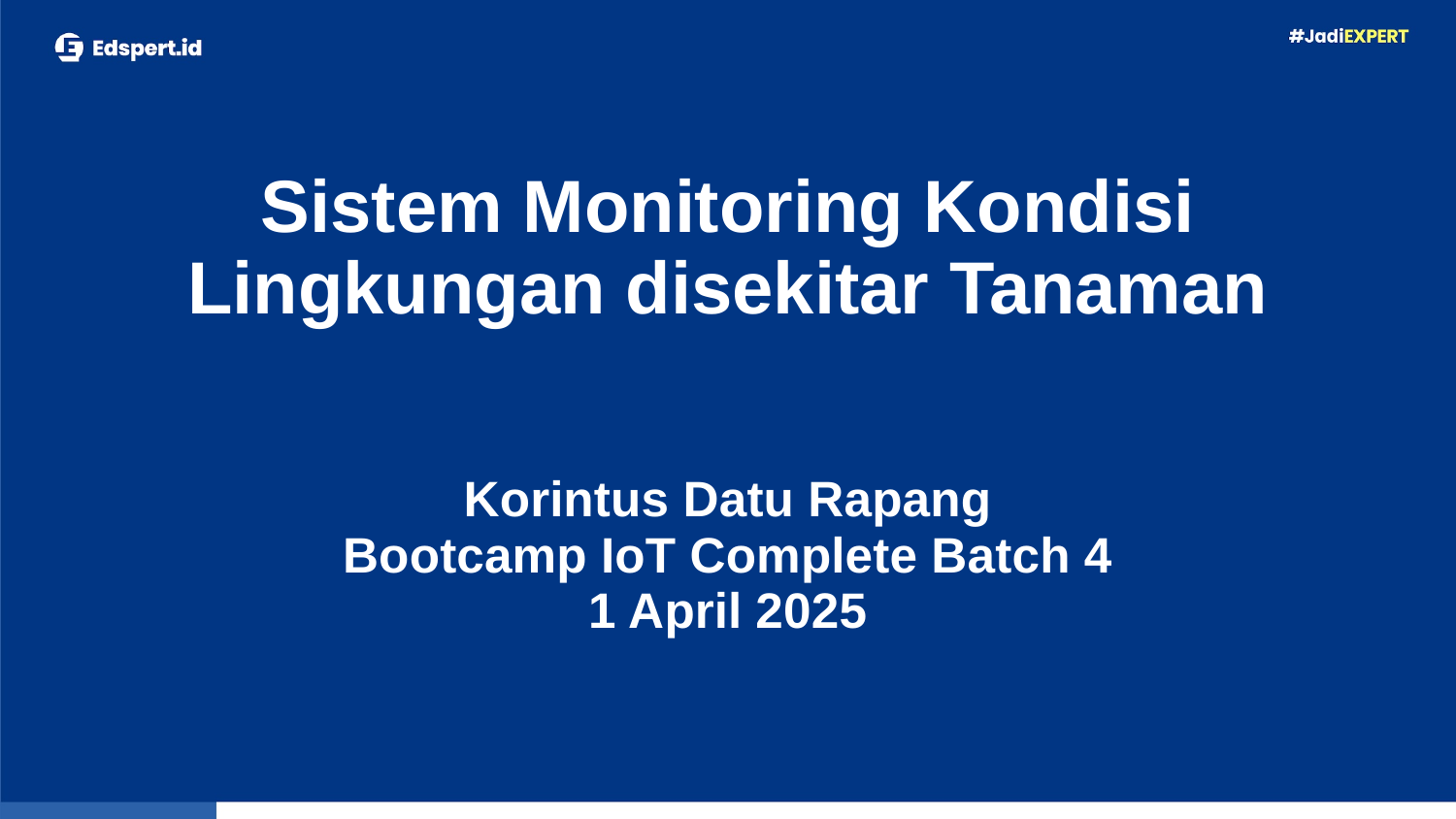

Sistem Monitoring Kondisi
Lingkungan disekitar Tanaman
Korintus Datu Rapang
Bootcamp IoT Complete Batch 4
1 April 2025